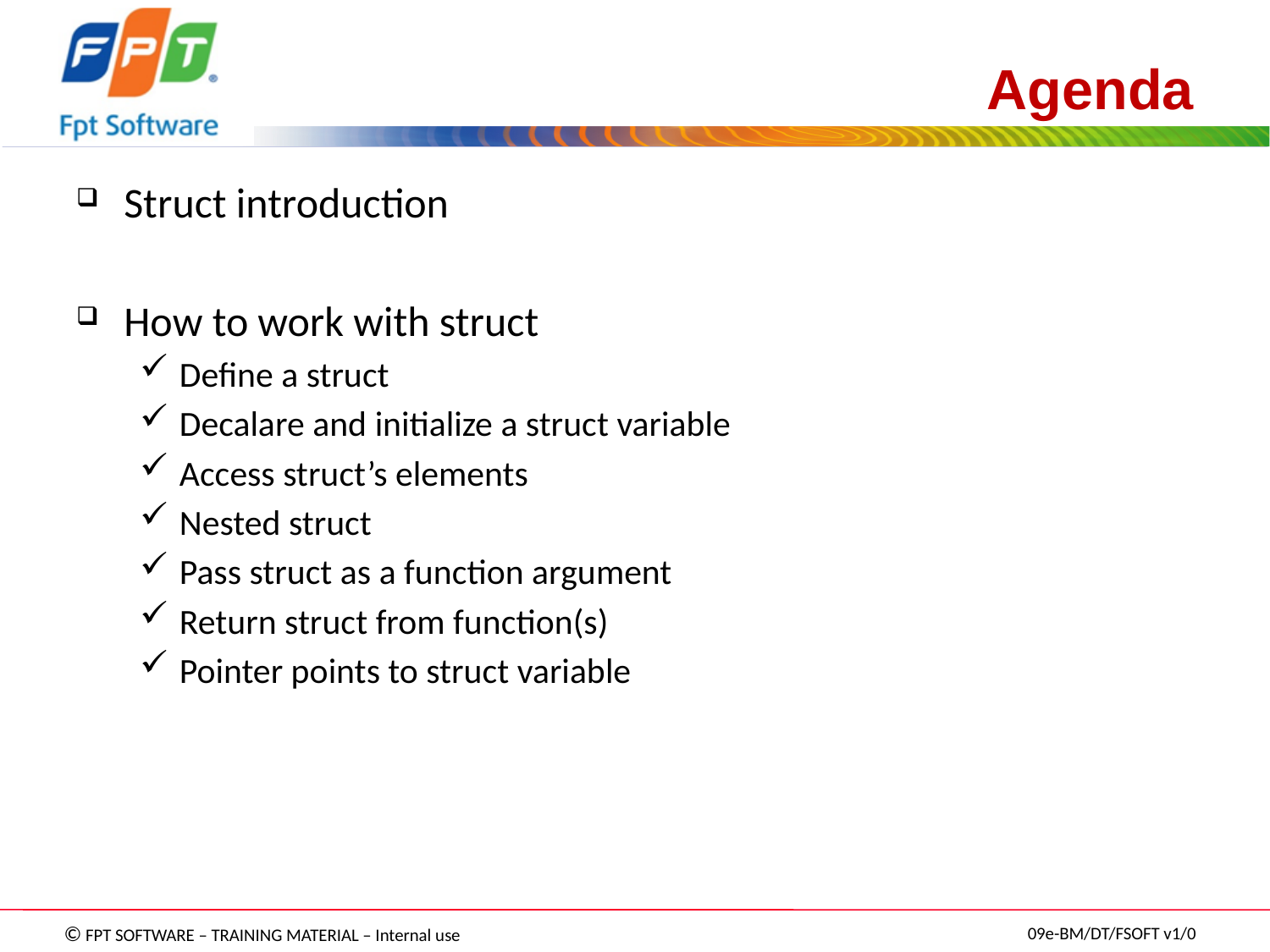

# Agenda
Struct introduction

How to work with struct
Define a struct
Decalare and initialize a struct variable
Access struct’s elements
Nested struct
Pass struct as a function argument
Return struct from function(s)
Pointer points to struct variable